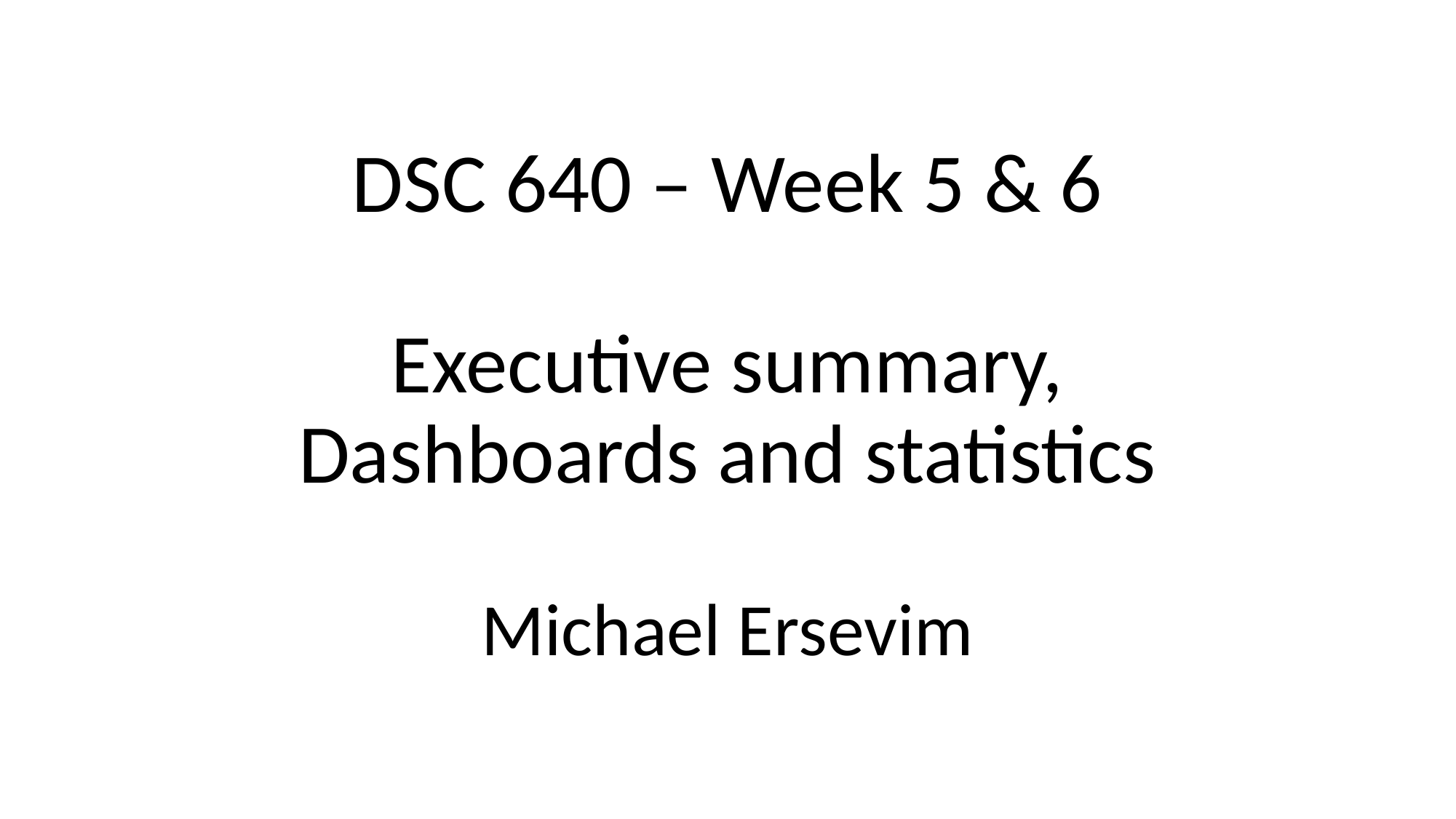

# DSC 640 – Week 5 & 6 Executive summary, Dashboards and statistics Michael Ersevim